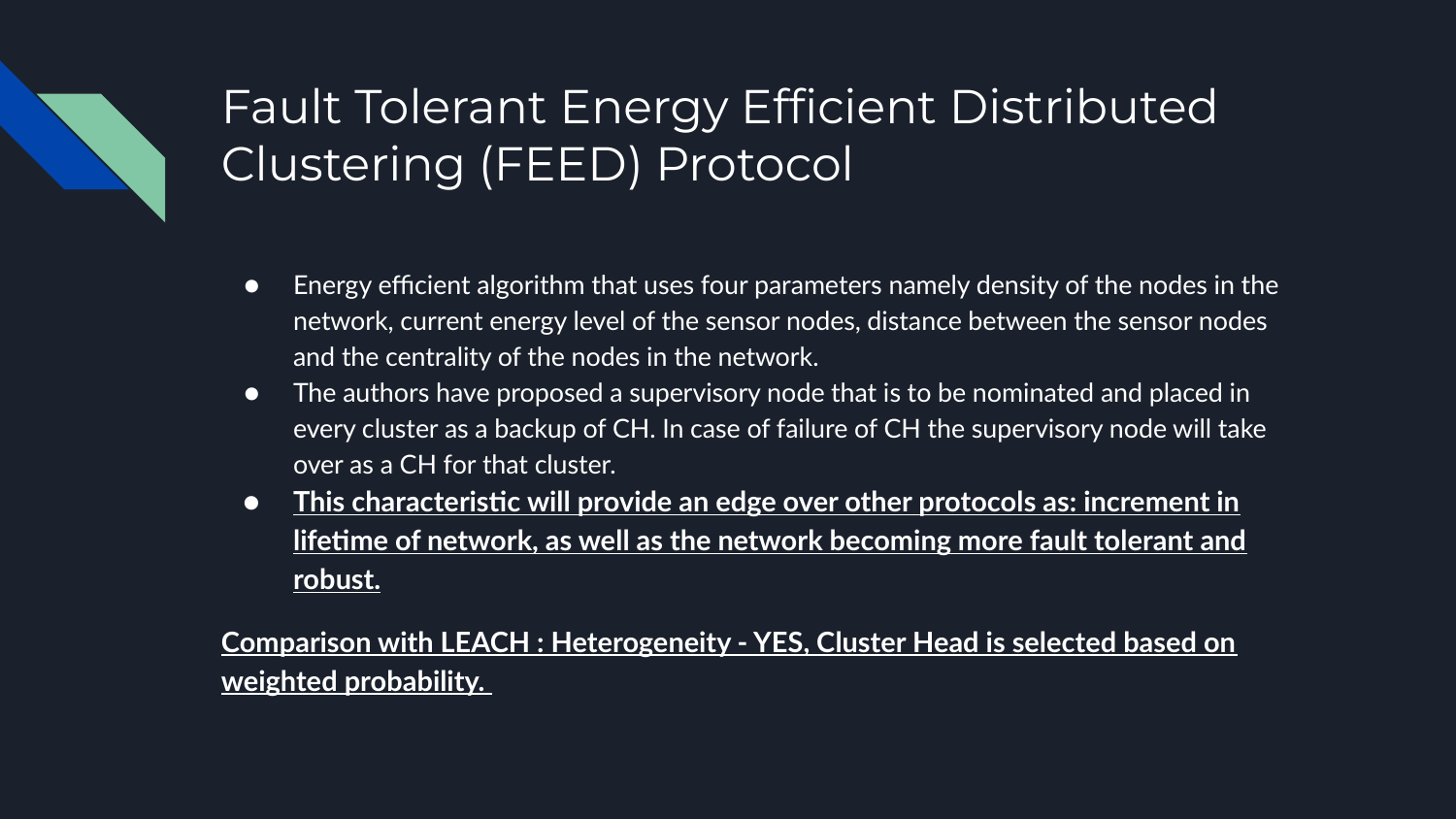

# Fault Tolerant Energy Efficient Distributed Clustering (FEED) Protocol
Energy efficient algorithm that uses four parameters namely density of the nodes in the network, current energy level of the sensor nodes, distance between the sensor nodes and the centrality of the nodes in the network.
The authors have proposed a supervisory node that is to be nominated and placed in every cluster as a backup of CH. In case of failure of CH the supervisory node will take over as a CH for that cluster.
This characteristic will provide an edge over other protocols as: increment in lifetime of network, as well as the network becoming more fault tolerant and robust.
Comparison with LEACH : Heterogeneity - YES, Cluster Head is selected based on weighted probability.